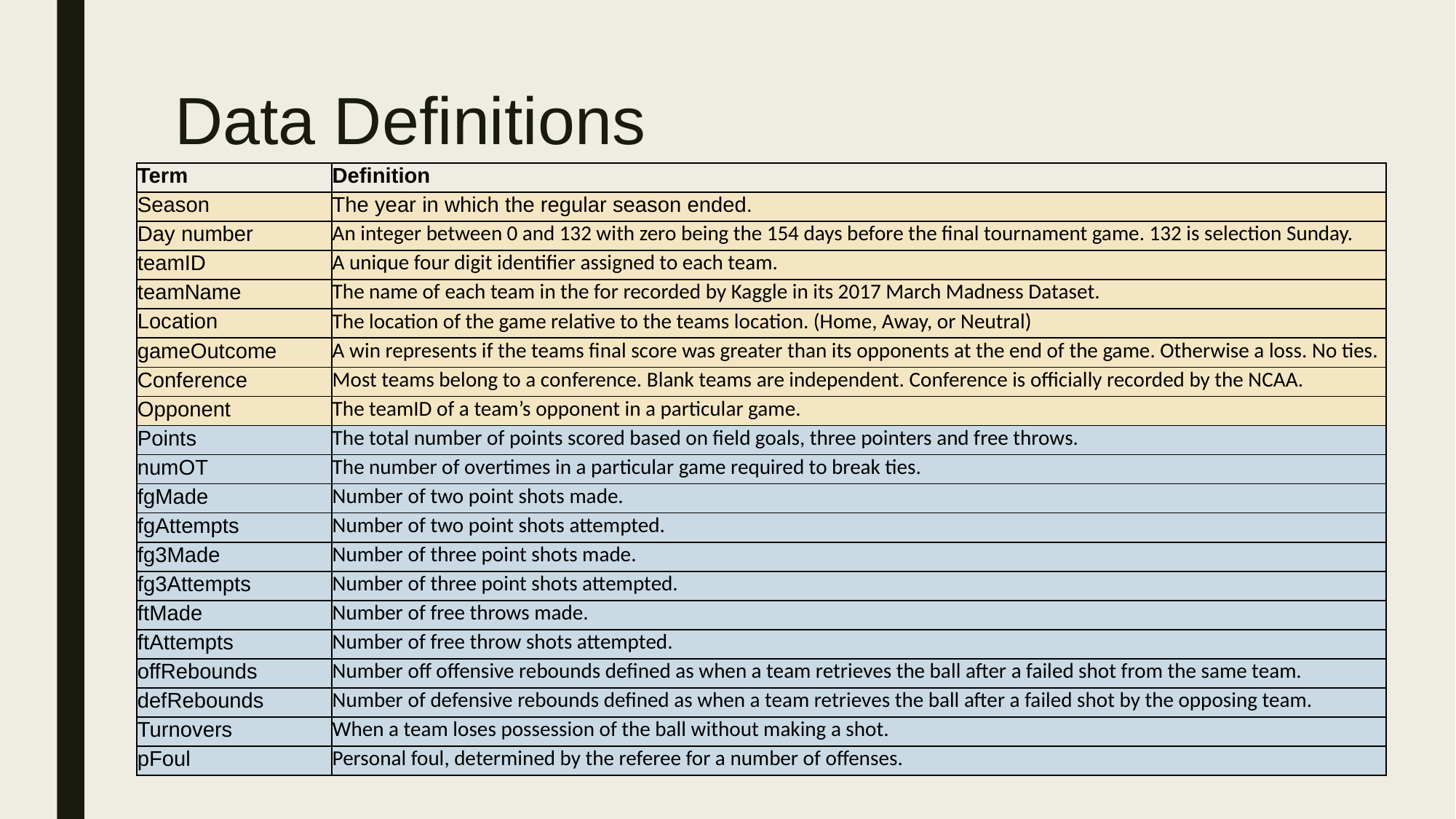

# Data Definitions
| Term | Definition |
| --- | --- |
| Season | The year in which the regular season ended. |
| Day number | An integer between 0 and 132 with zero being the 154 days before the final tournament game. 132 is selection Sunday. |
| teamID | A unique four digit identifier assigned to each team. |
| teamName | The name of each team in the for recorded by Kaggle in its 2017 March Madness Dataset. |
| Location | The location of the game relative to the teams location. (Home, Away, or Neutral) |
| gameOutcome | A win represents if the teams final score was greater than its opponents at the end of the game. Otherwise a loss. No ties. |
| Conference | Most teams belong to a conference. Blank teams are independent. Conference is officially recorded by the NCAA. |
| Opponent | The teamID of a team’s opponent in a particular game. |
| Points | The total number of points scored based on field goals, three pointers and free throws. |
| numOT | The number of overtimes in a particular game required to break ties. |
| fgMade | Number of two point shots made. |
| fgAttempts | Number of two point shots attempted. |
| fg3Made | Number of three point shots made. |
| fg3Attempts | Number of three point shots attempted. |
| ftMade | Number of free throws made. |
| ftAttempts | Number of free throw shots attempted. |
| offRebounds | Number off offensive rebounds defined as when a team retrieves the ball after a failed shot from the same team. |
| defRebounds | Number of defensive rebounds defined as when a team retrieves the ball after a failed shot by the opposing team. |
| Turnovers | When a team loses possession of the ball without making a shot. |
| pFoul | Personal foul, determined by the referee for a number of offenses. |